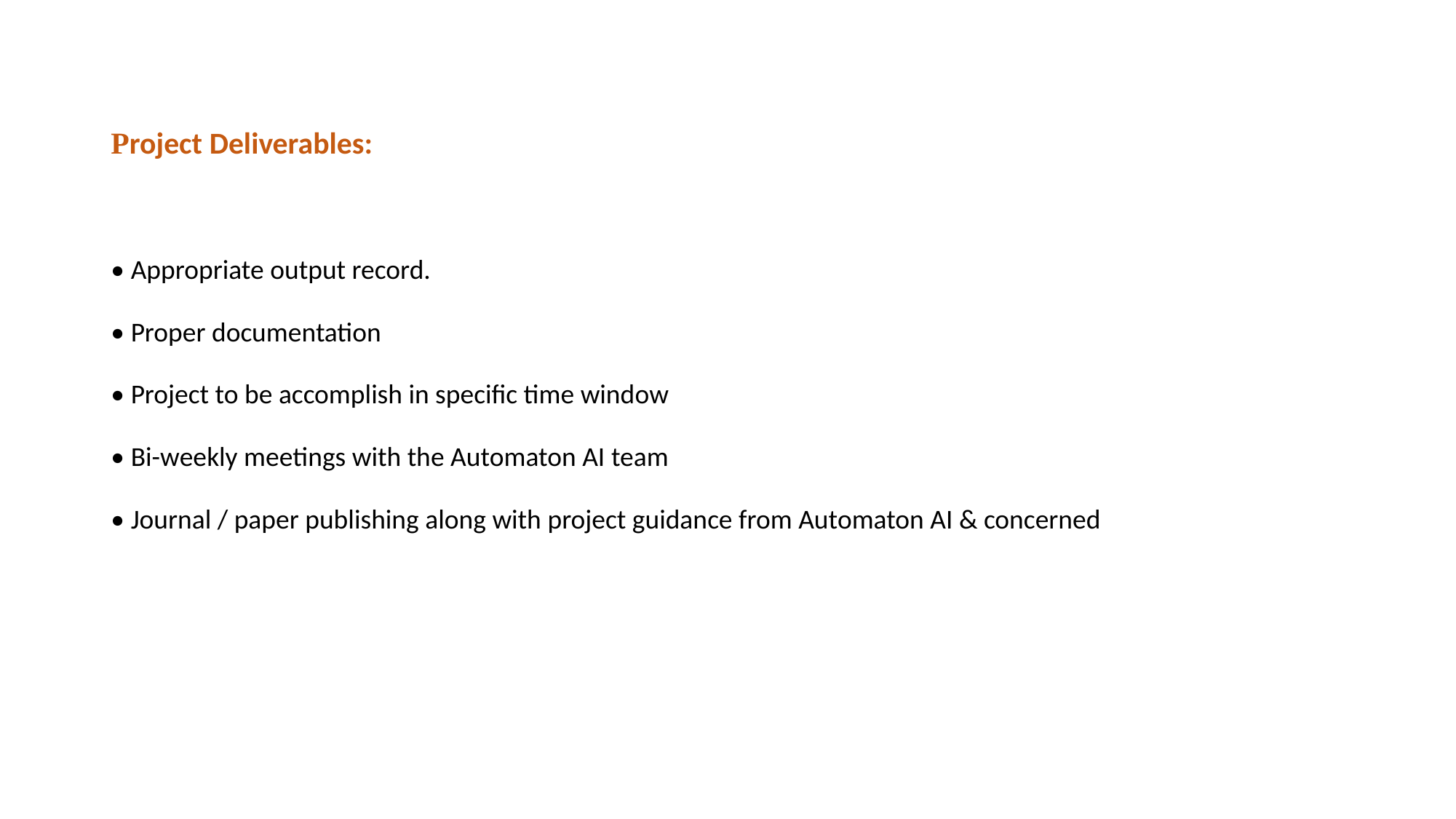

Project Deliverables:

• Appropriate output record.
• Proper documentation
• Project to be accomplish in specific time window
• Bi-weekly meetings with the Automaton AI team
• Journal / paper publishing along with project guidance from Automaton AI & concerned